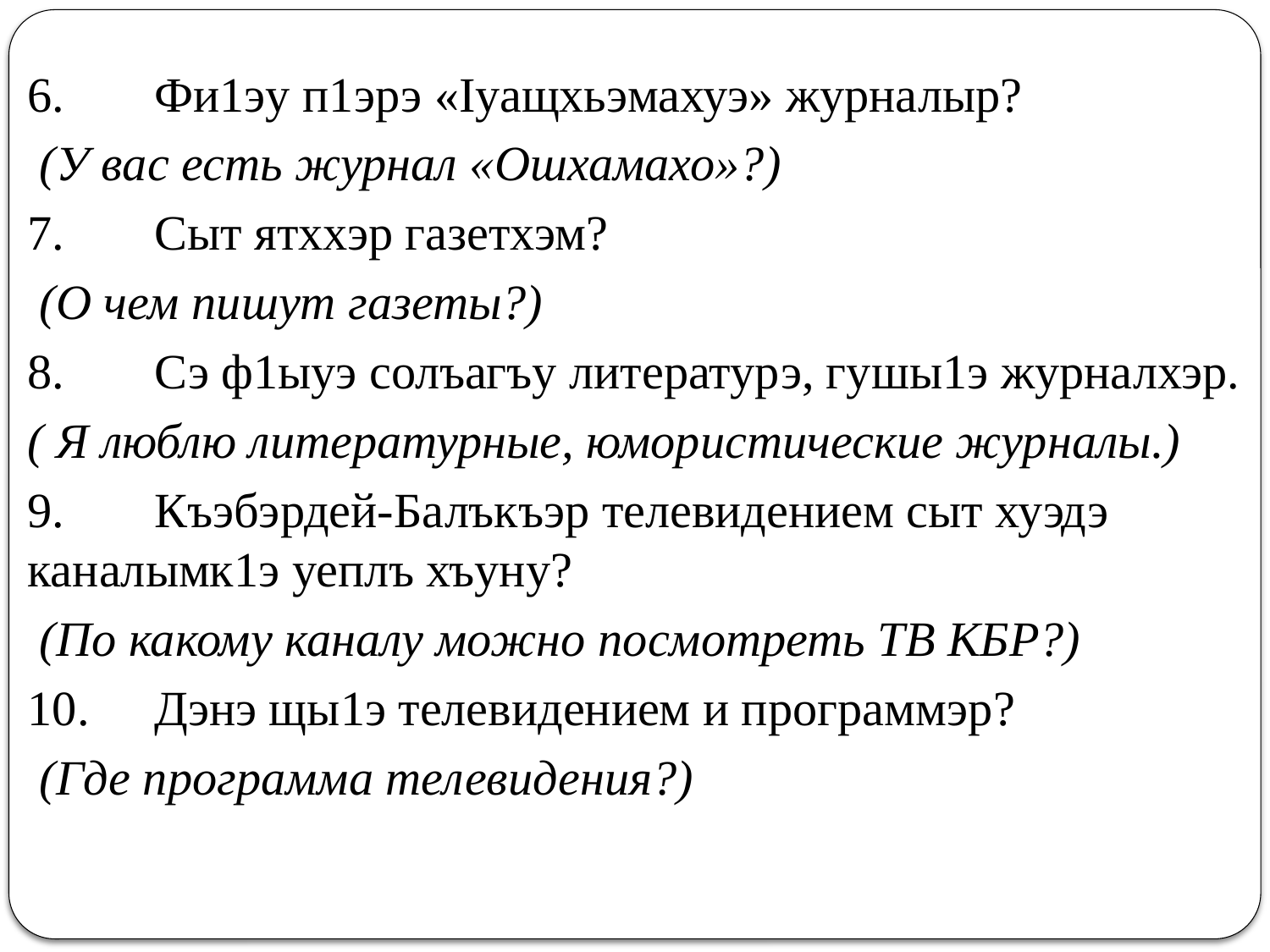

6.	Фи1эу п1эрэ «Iуащхьэмахуэ» журналыр?
 (У вас есть журнал «Ошхамахо»?)
7.	Сыт ятххэр газетхэм?
 (О чем пишут газеты?)
8.	Сэ ф1ыуэ солъагъу литературэ, гушы1э журналхэр.
( Я люблю литературные, юмористические журналы.)
9.	Къэбэрдей-Балъкъэр телевидением сыт хуэдэ каналымк1э уеплъ хъуну?
 (По какому каналу можно посмотреть ТВ КБР?)
10.	Дэнэ щы1э телевидением и программэр?
 (Где программа телевидения?)